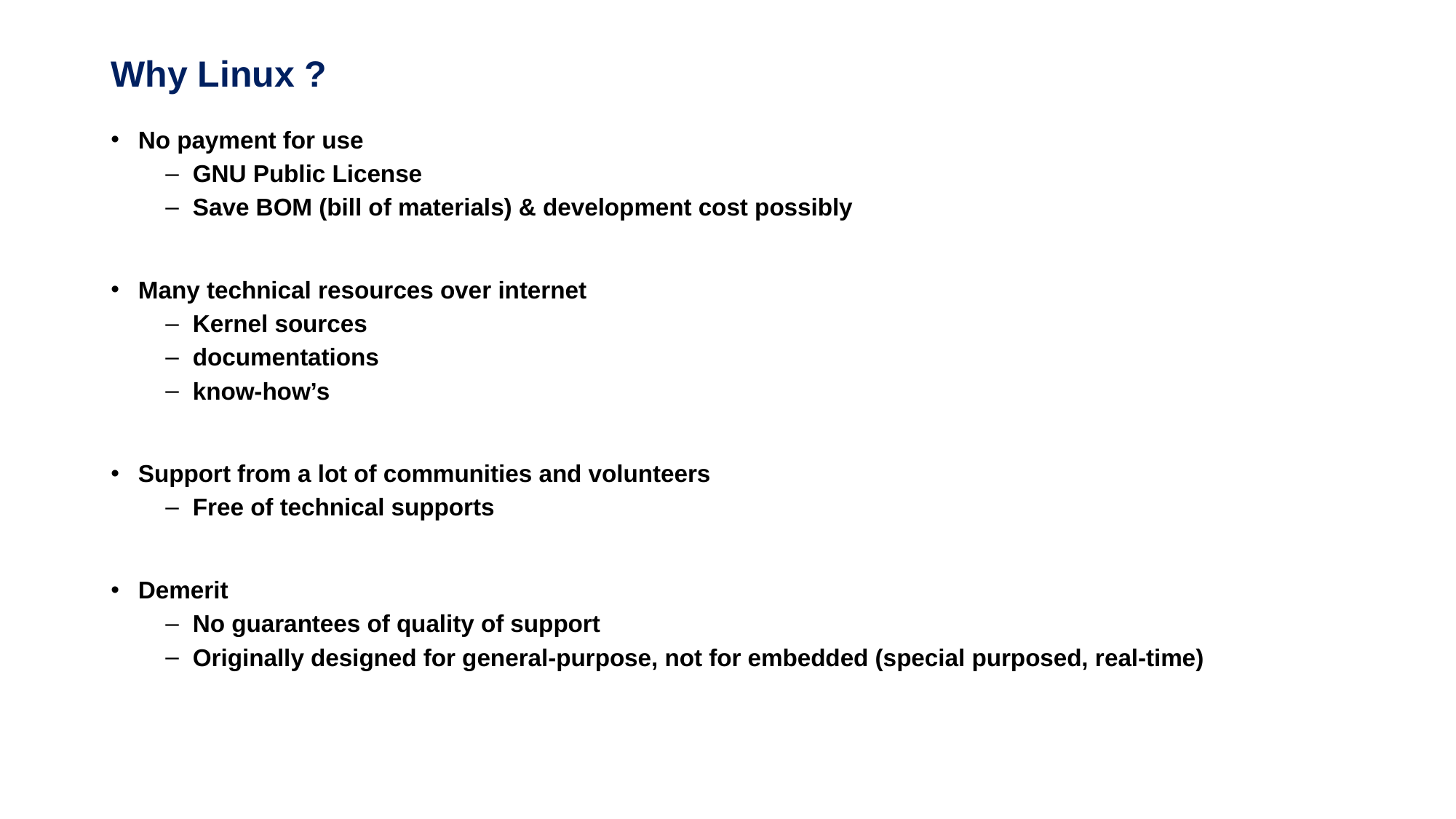

# Why Linux ?
No payment for use
GNU Public License
Save BOM (bill of materials) & development cost possibly

Many technical resources over internet
Kernel sources
documentations
know-how’s

Support from a lot of communities and volunteers
Free of technical supports

Demerit
No guarantees of quality of support
Originally designed for general-purpose, not for embedded (special purposed, real-time)